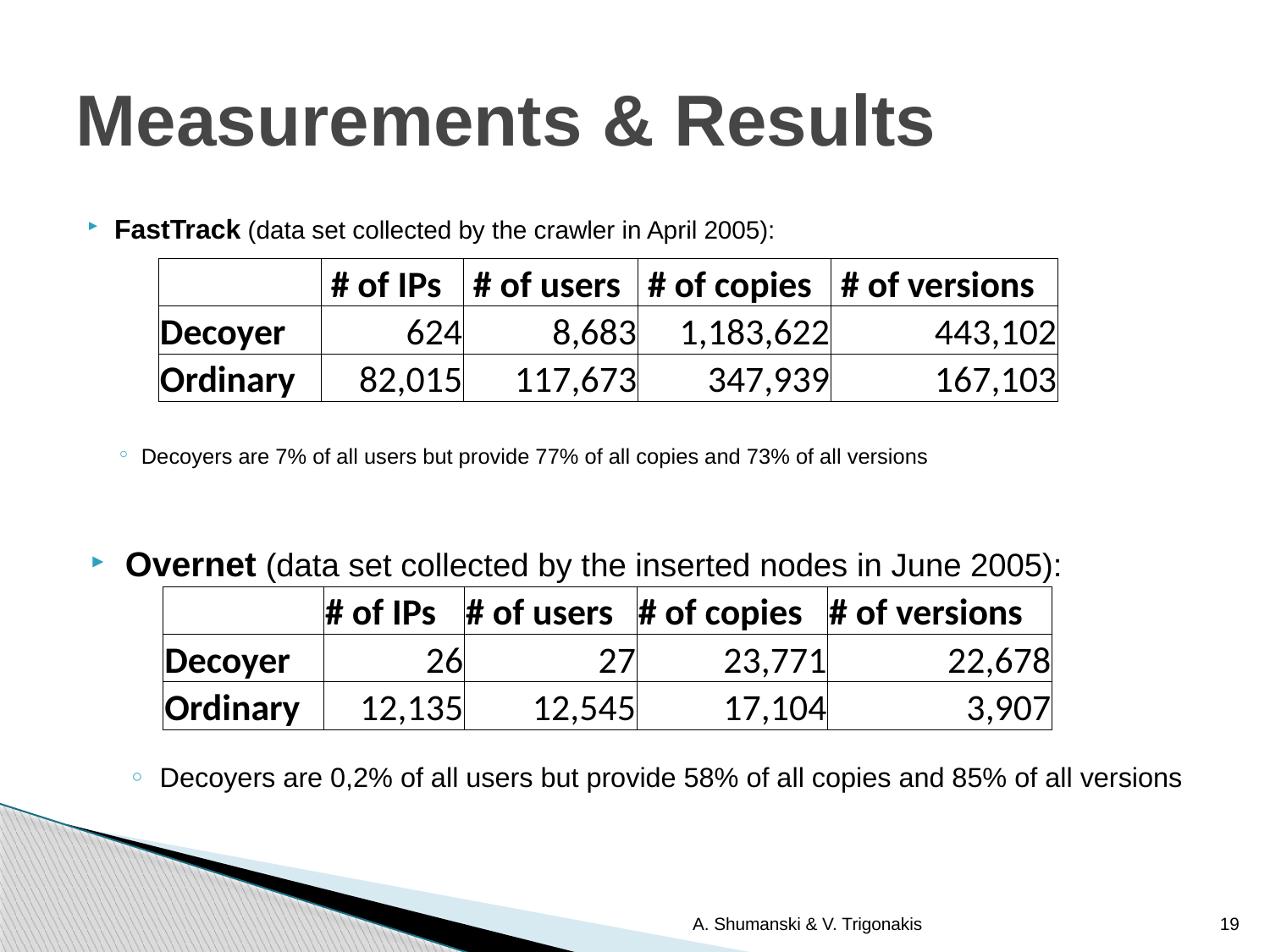

# Measurements & Results
FastTrack (data set collected by the crawler in April 2005):

Decoyers are 7% of all users but provide 77% of all copies and 73% of all versions

|  | # of IPs | # of users | # of copies | # of versions |
| --- | --- | --- | --- | --- |
| Decoyer | 624 | 8,683 | 1,183,622 | 443,102 |
| Ordinary | 82,015 | 117,673 | 347,939 | 167,103 |
Overnet (data set collected by the inserted nodes in June 2005):

Decoyers are 0,2% of all users but provide 58% of all copies and 85% of all versions

|  | # of IPs | # of users | # of copies | # of versions |
| --- | --- | --- | --- | --- |
| Decoyer | 26 | 27 | 23,771 | 22,678 |
| Ordinary | 12,135 | 12,545 | 17,104 | 3,907 |
A. Shumanski & V. Trigonakis
19